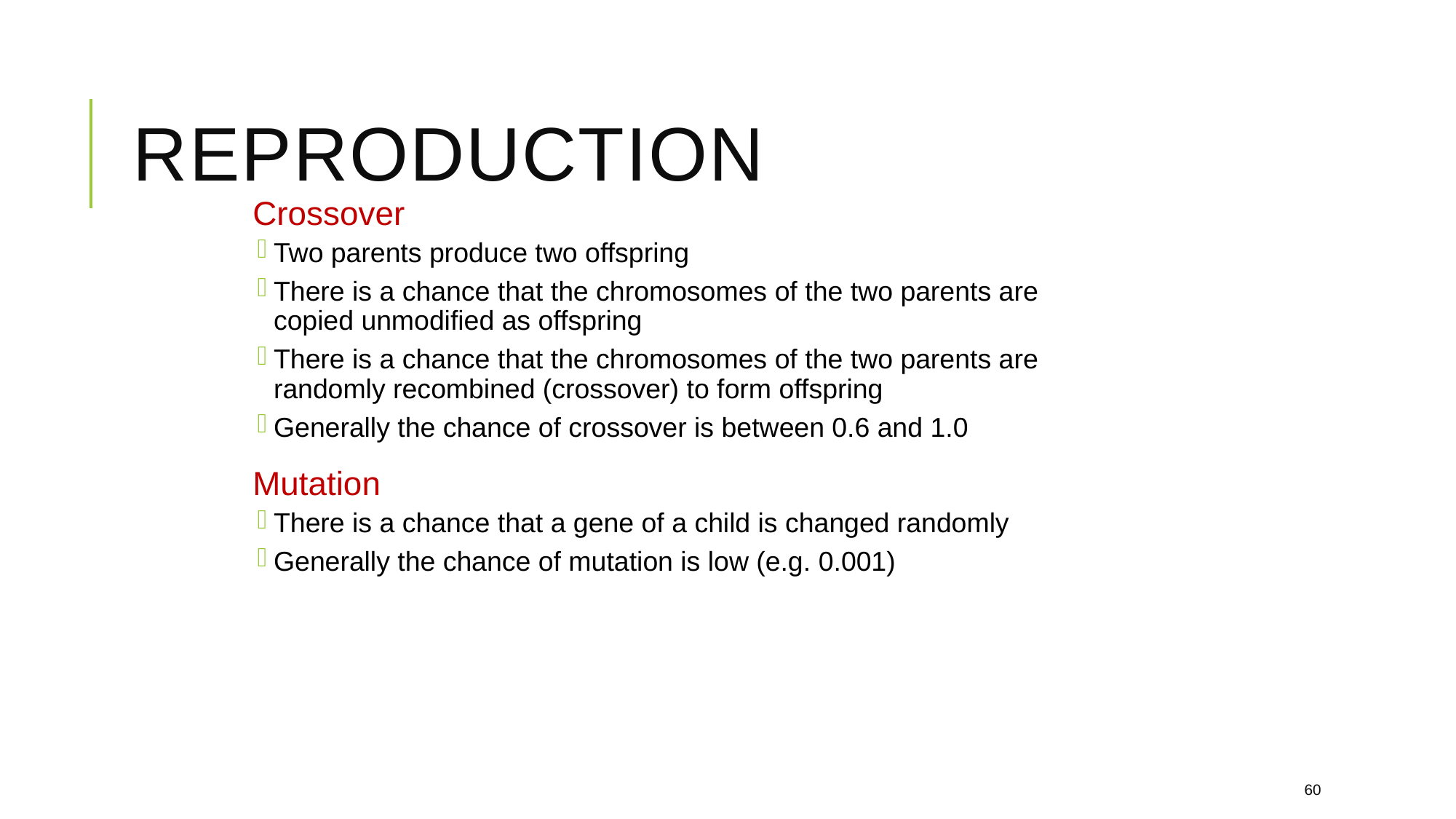

# Reproduction
Crossover
Two parents produce two offspring
There is a chance that the chromosomes of the two parents are copied unmodified as offspring
There is a chance that the chromosomes of the two parents are randomly recombined (crossover) to form offspring
Generally the chance of crossover is between 0.6 and 1.0
Mutation
There is a chance that a gene of a child is changed randomly
Generally the chance of mutation is low (e.g. 0.001)

60